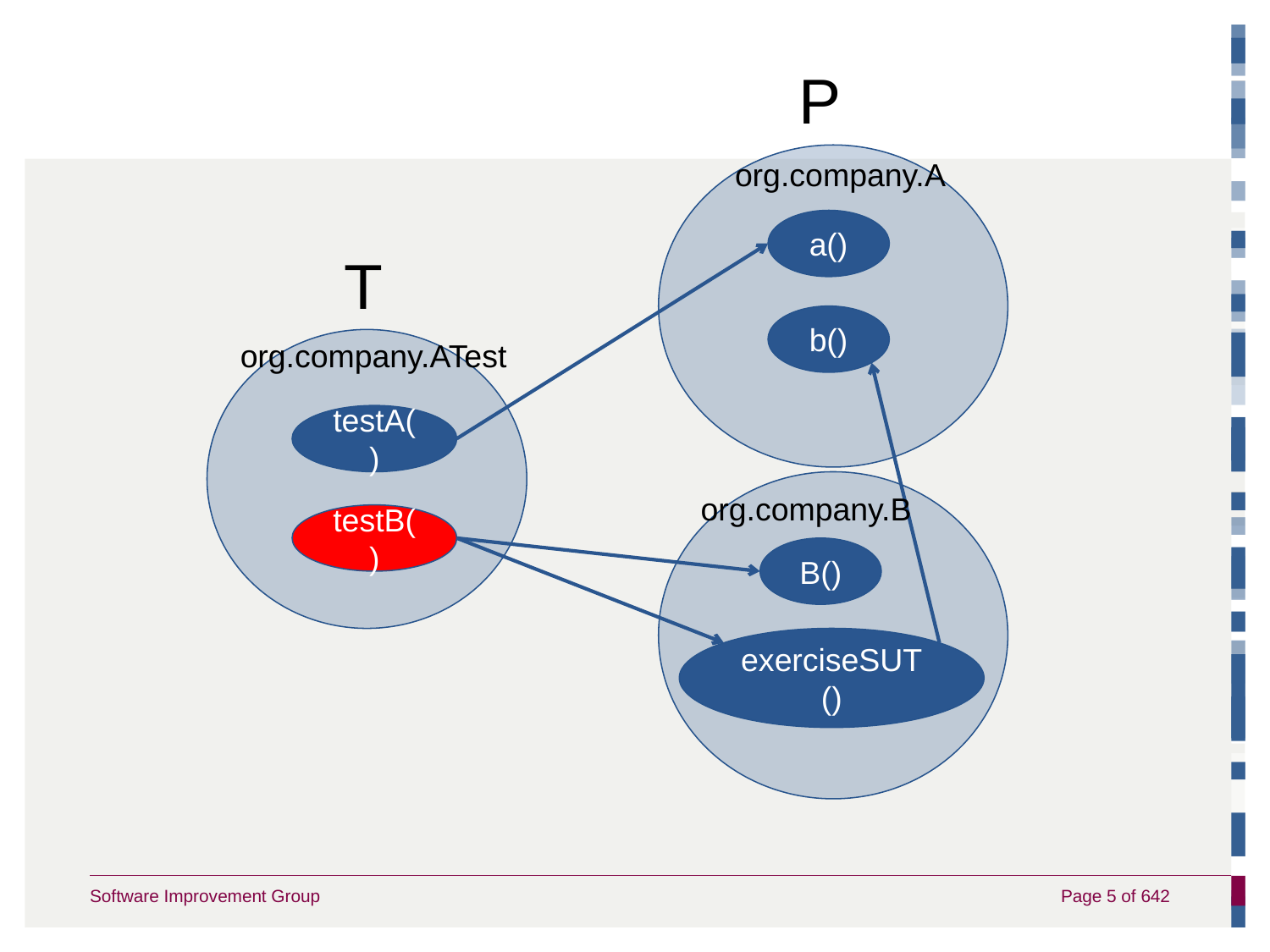

P

org.company.A
a()
T
b()

org.company.ATest
testA()

org.company.B
testB()
B()
exerciseSUT()
Page 5 of 642